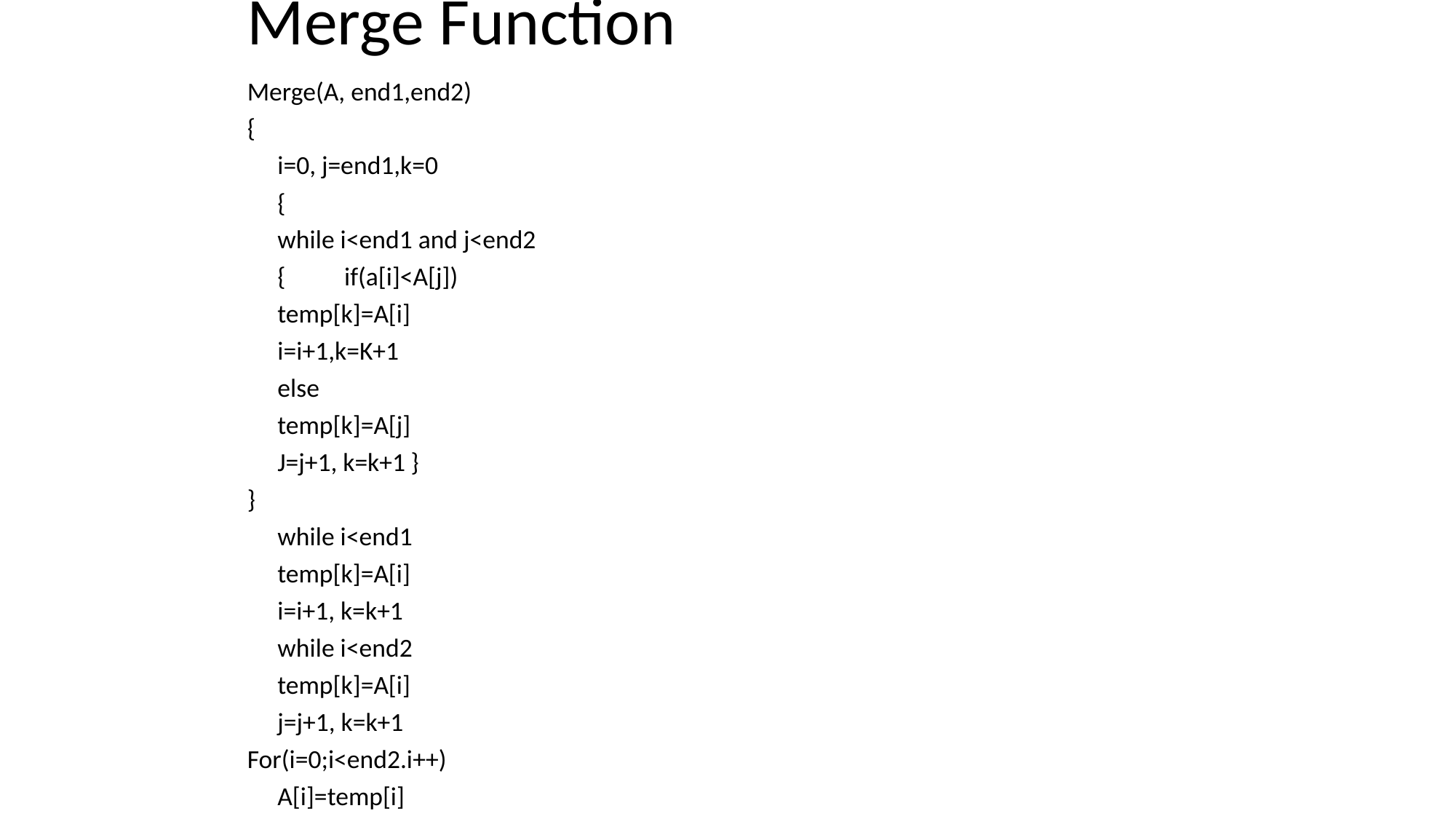

# Merge Function
Merge(A, end1,end2)
{
	i=0, j=end1,k=0
	{
	while i<end1 and j<end2
	{	if(a[i]<A[j])
			temp[k]=A[i]
			i=i+1,k=K+1
	else
		temp[k]=A[j]
		J=j+1, k=k+1	}
}
	while i<end1
		temp[k]=A[i]
		i=i+1, k=k+1
	while i<end2
		temp[k]=A[i]
		j=j+1, k=k+1
For(i=0;i<end2.i++)
	A[i]=temp[i]